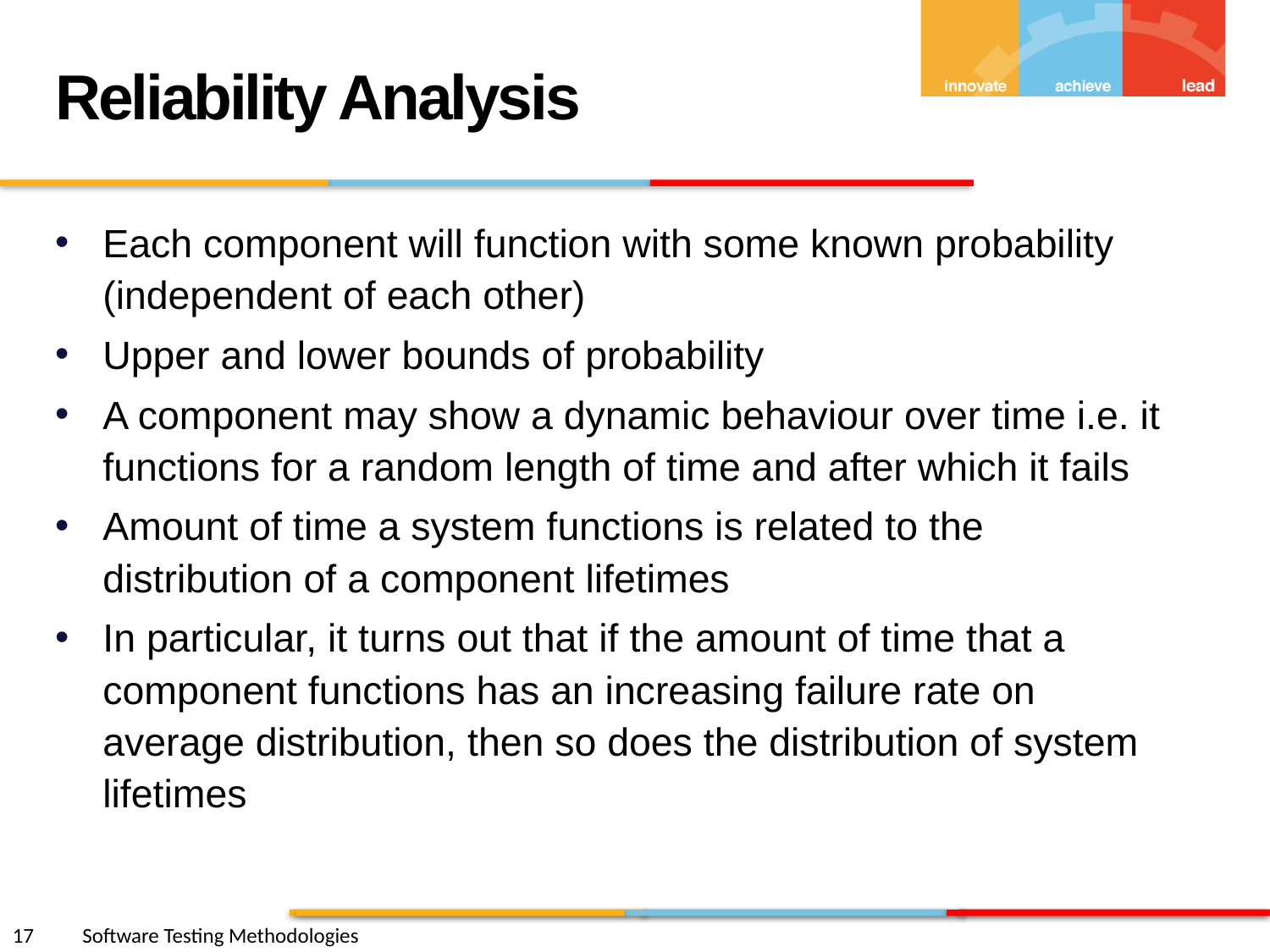

Reliability Analysis
Each component will function with some known probability (independent of each other)
Upper and lower bounds of probability
A component may show a dynamic behaviour over time i.e. it functions for a random length of time and after which it fails
Amount of time a system functions is related to the distribution of a component lifetimes
In particular, it turns out that if the amount of time that a component functions has an increasing failure rate on average distribution, then so does the distribution of system lifetimes